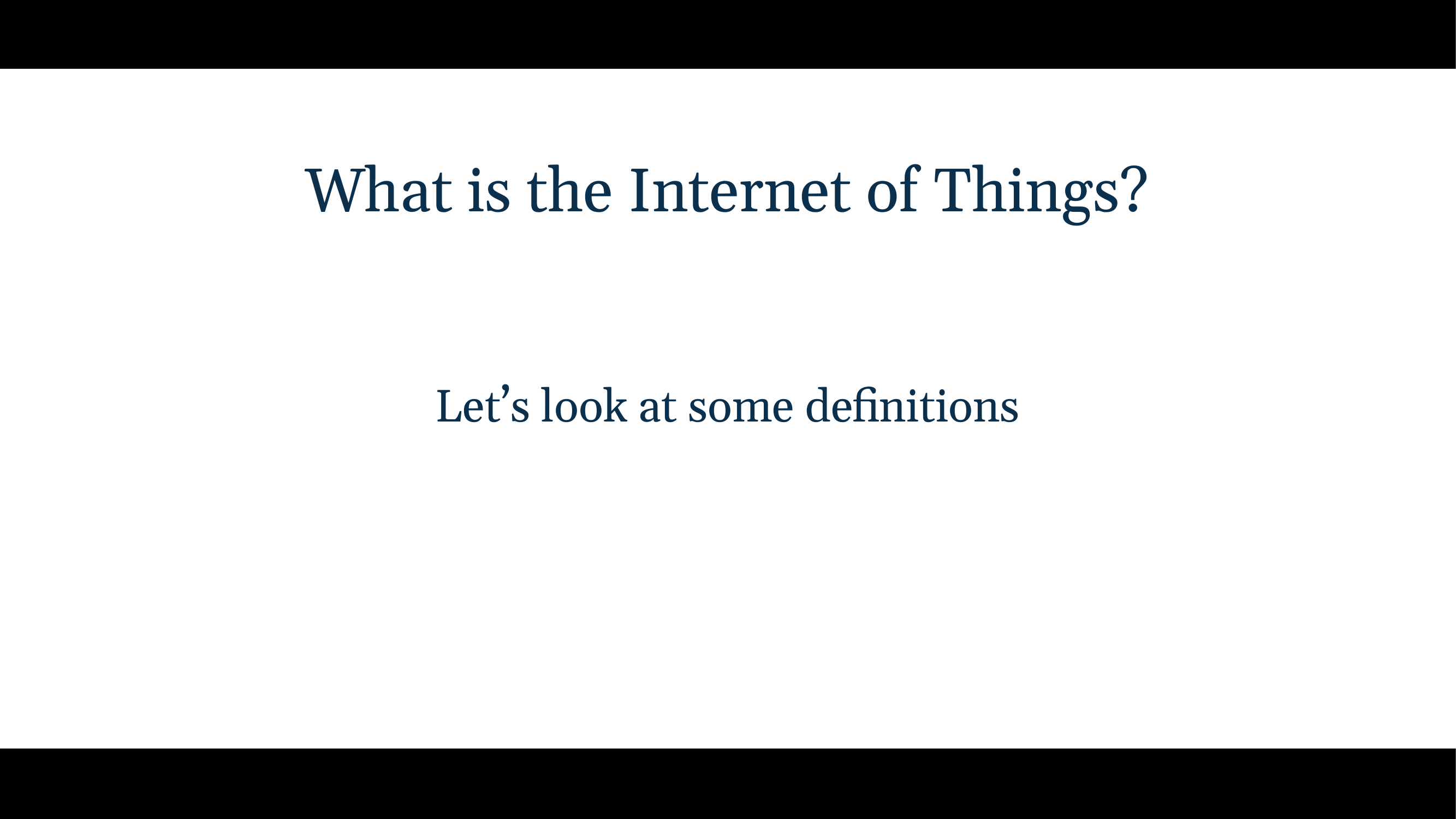

# What is the Internet of Things?
Let’s look at some definitions